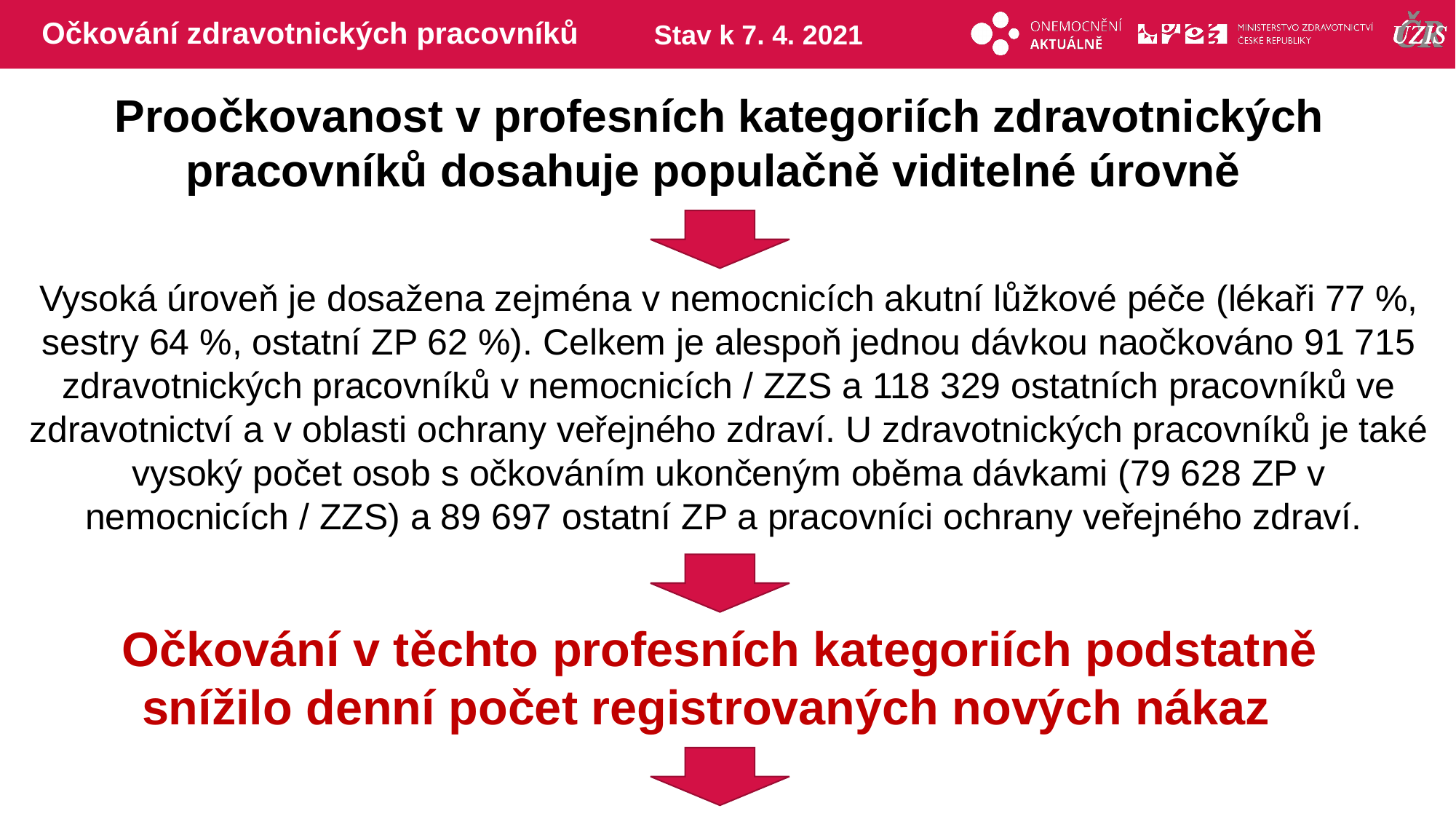

# Očkování zdravotnických pracovníků
Stav k 7. 4. 2021
Proočkovanost v profesních kategoriích zdravotnických pracovníků dosahuje populačně viditelné úrovně

Vysoká úroveň je dosažena zejména v nemocnicích akutní lůžkové péče (lékaři 77 %, sestry 64 %, ostatní ZP 62 %). Celkem je alespoň jednou dávkou naočkováno 91 715 zdravotnických pracovníků v nemocnicích / ZZS a 118 329 ostatních pracovníků ve zdravotnictví a v oblasti ochrany veřejného zdraví. U zdravotnických pracovníků je také vysoký počet osob s očkováním ukončeným oběma dávkami (79 628 ZP v nemocnicích / ZZS) a 89 697 ostatní ZP a pracovníci ochrany veřejného zdraví.

Očkování v těchto profesních kategoriích podstatně snížilo denní počet registrovaných nových nákaz